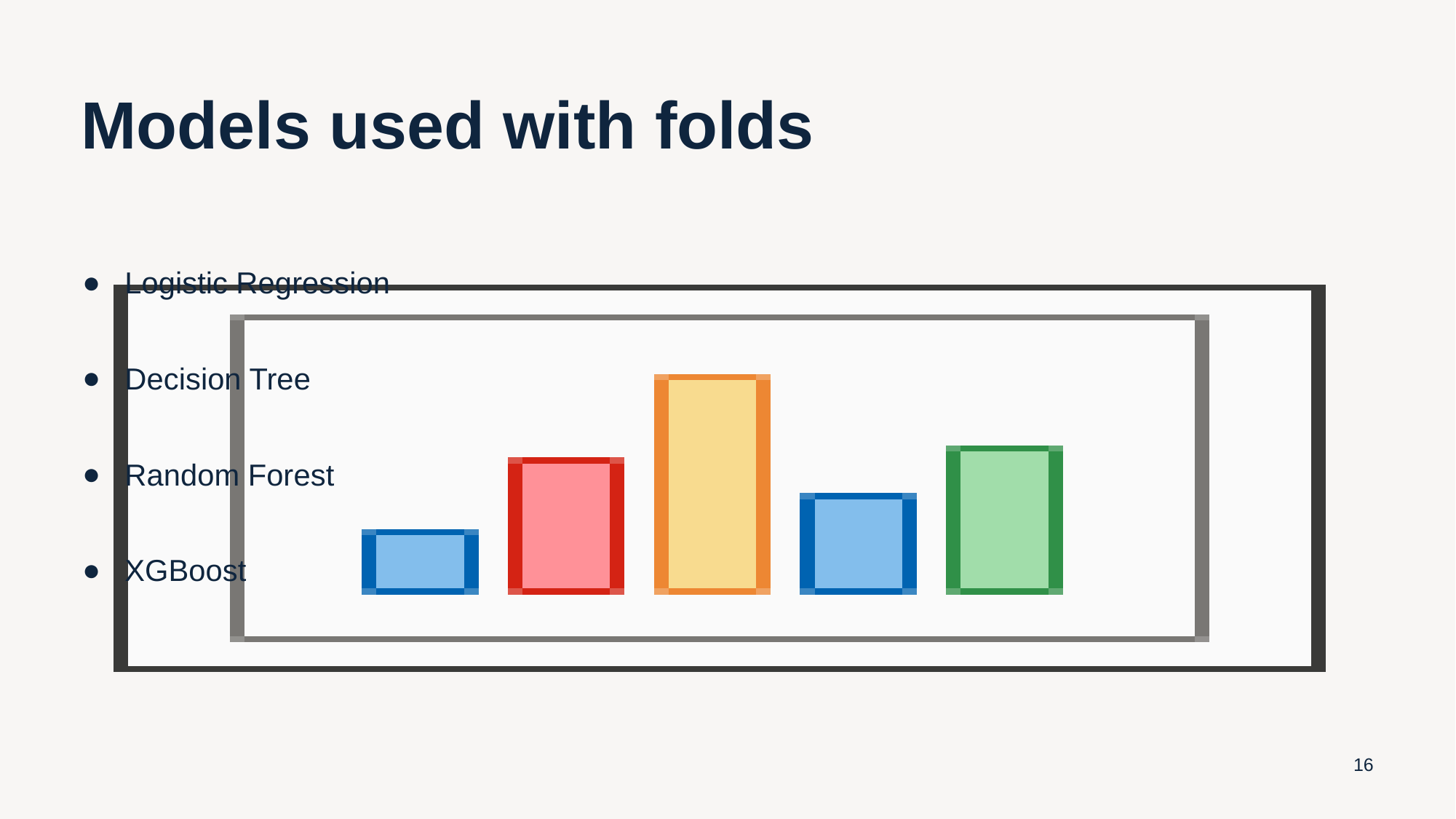

# Models used with folds
Logistic Regression

Decision Tree

Random Forest

XGBoost

16